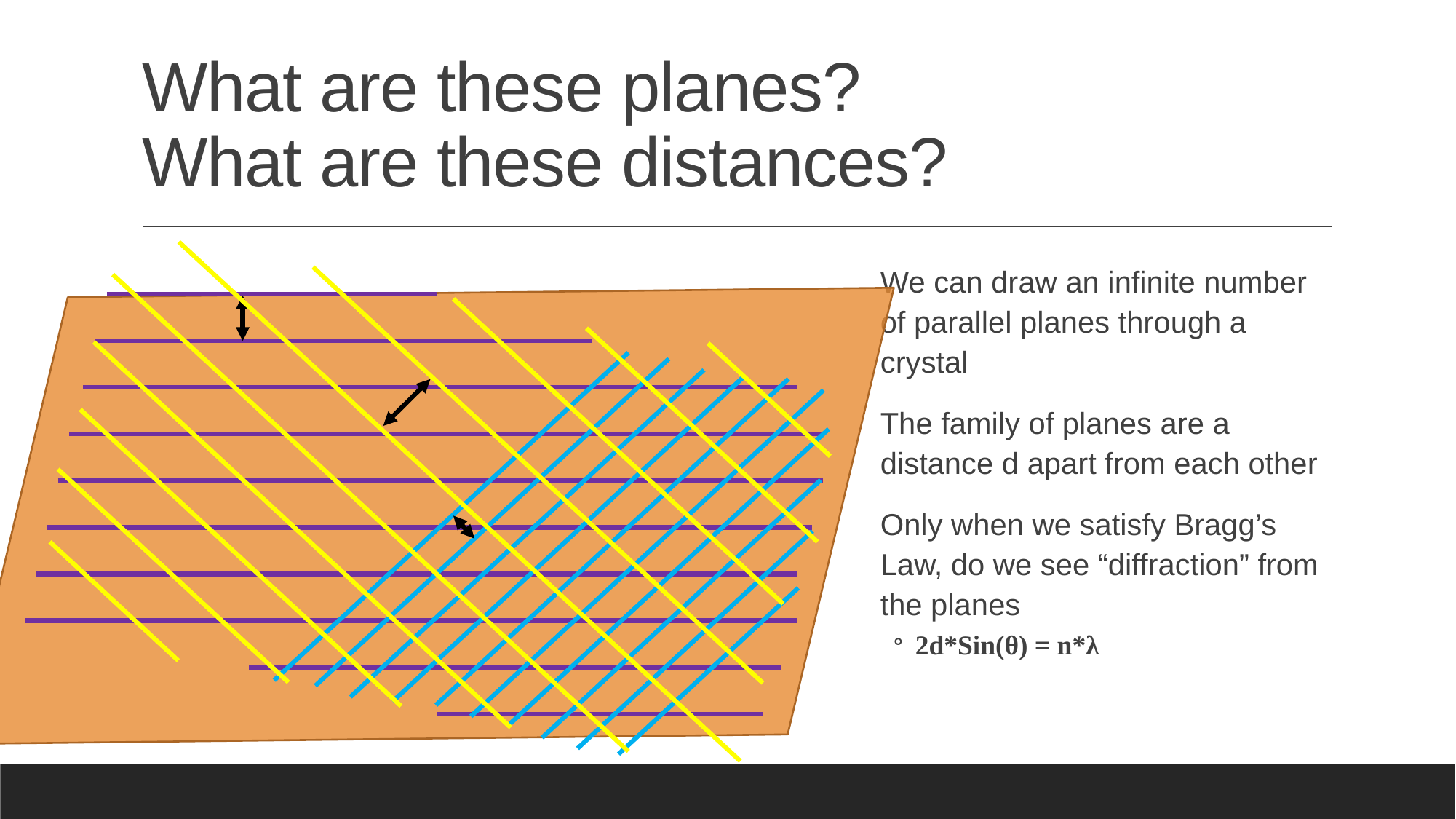

# What are these planes? What are these distances?
We can draw an infinite number of parallel planes through a crystal
The family of planes are a distance d apart from each other
Only when we satisfy Bragg’s Law, do we see “diffraction” from the planes
2d*Sin(θ) = n*λ